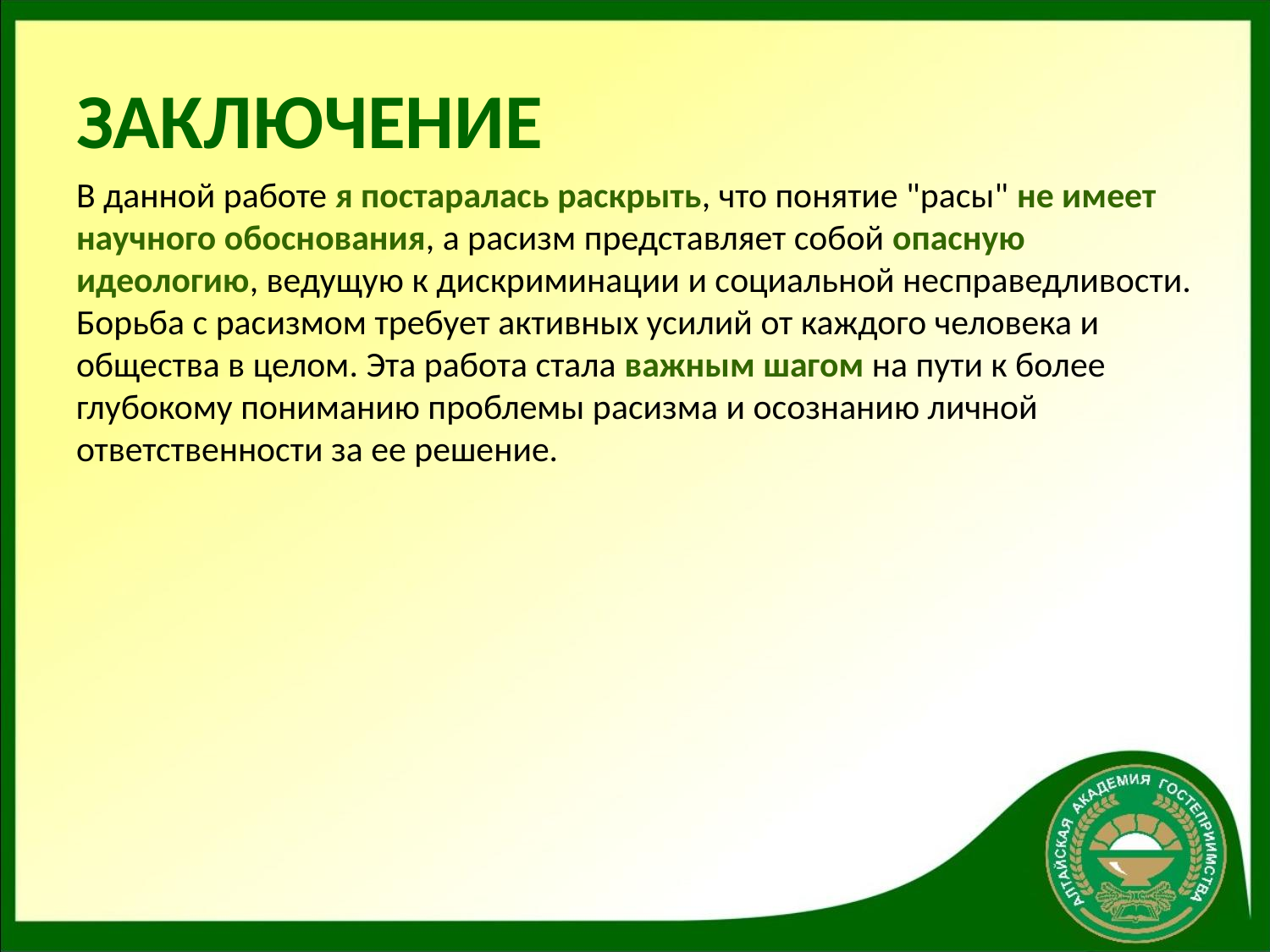

# ЗАКЛЮЧЕНИЕ
В данной работе я постаралась раскрыть, что понятие "расы" не имеет научного обоснования, а расизм представляет собой опасную идеологию, ведущую к дискриминации и социальной несправедливости. Борьба с расизмом требует активных усилий от каждого человека и общества в целом. Эта работа стала важным шагом на пути к более глубокому пониманию проблемы расизма и осознанию личной ответственности за ее решение.